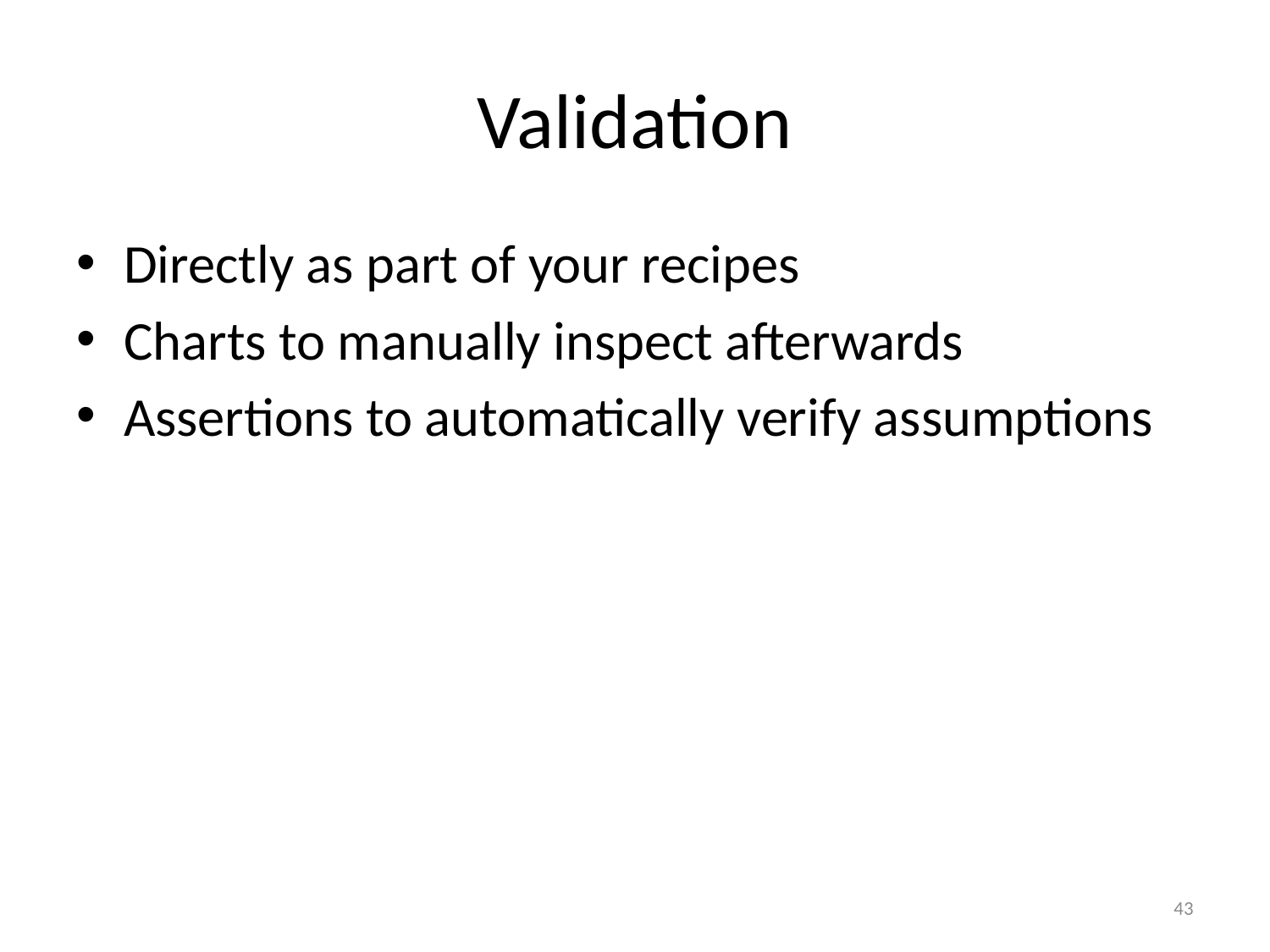

# Validation
Directly as part of your recipes
Charts to manually inspect afterwards
Assertions to automatically verify assumptions
43